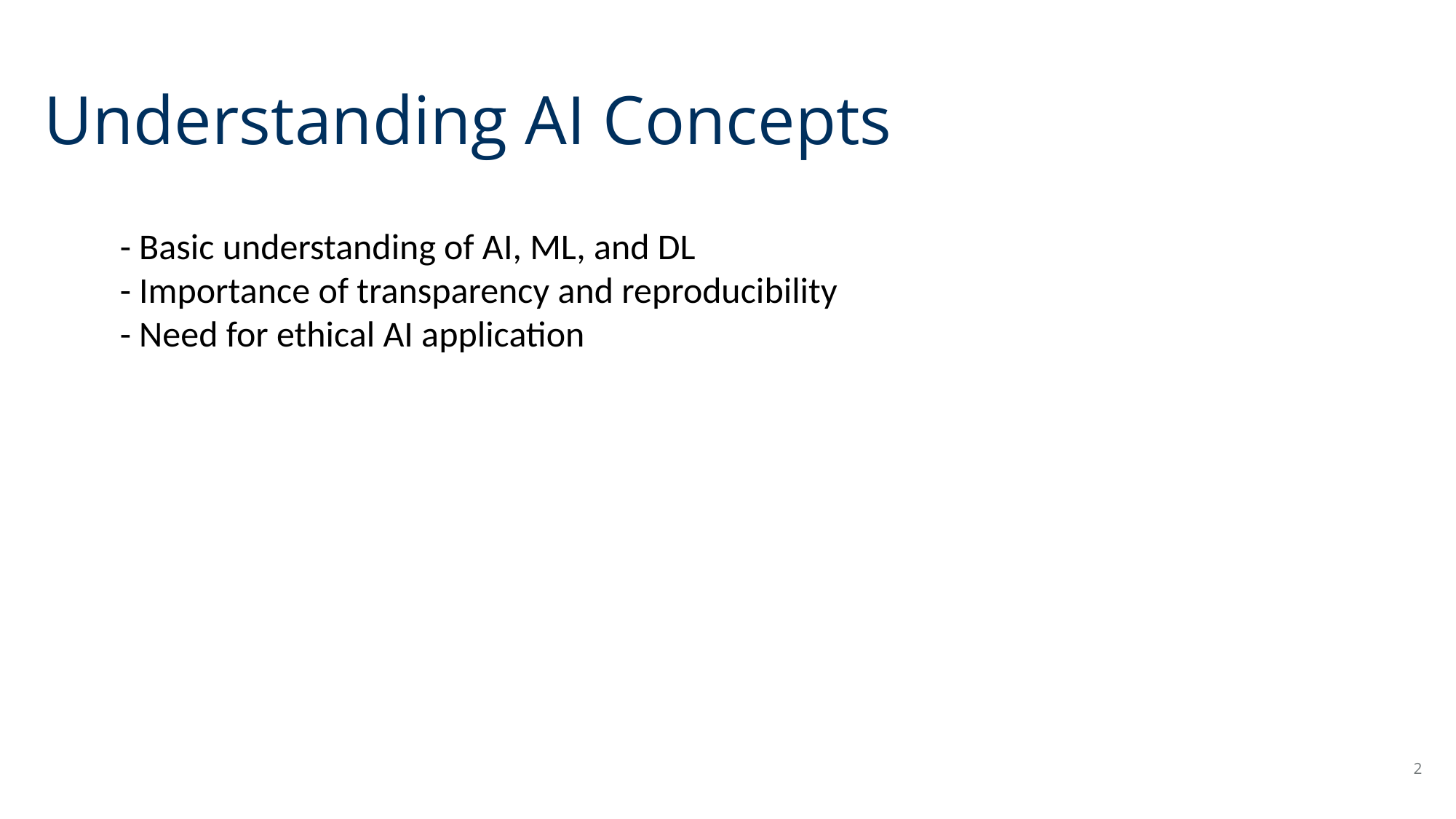

# Understanding AI Concepts
- Basic understanding of AI, ML, and DL
- Importance of transparency and reproducibility
- Need for ethical AI application